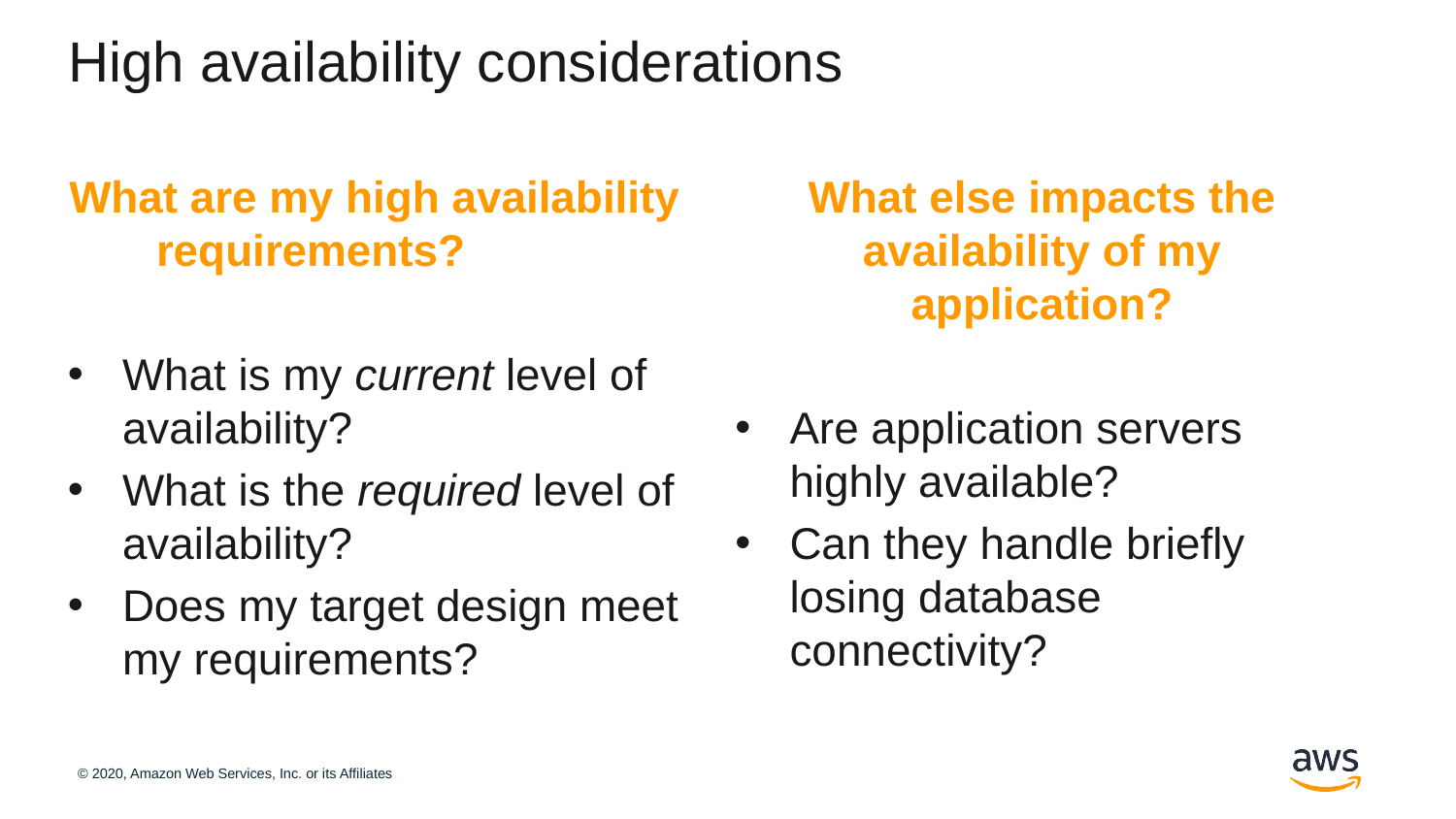

# High availability considerations
What are my high availability requirements?

What is my current level of availability?
What is the required level of availability?
Does my target design meet my requirements?
What else impacts the availability of my application?

Are application servers highly available?
Can they handle briefly losing database connectivity?